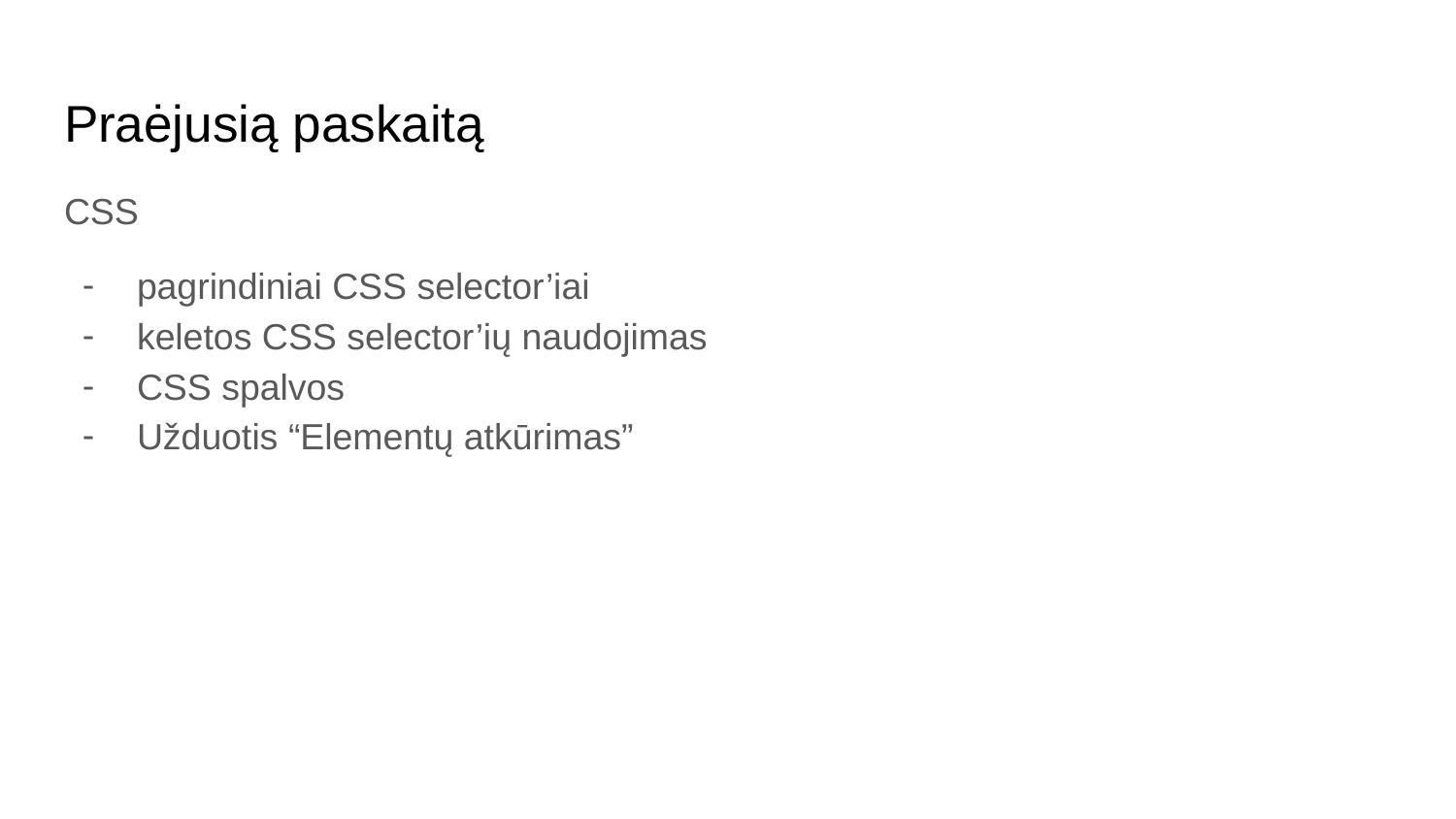

# Praėjusią paskaitą
CSS
pagrindiniai CSS selector’iai
keletos CSS selector’ių naudojimas
CSS spalvos
Užduotis “Elementų atkūrimas”